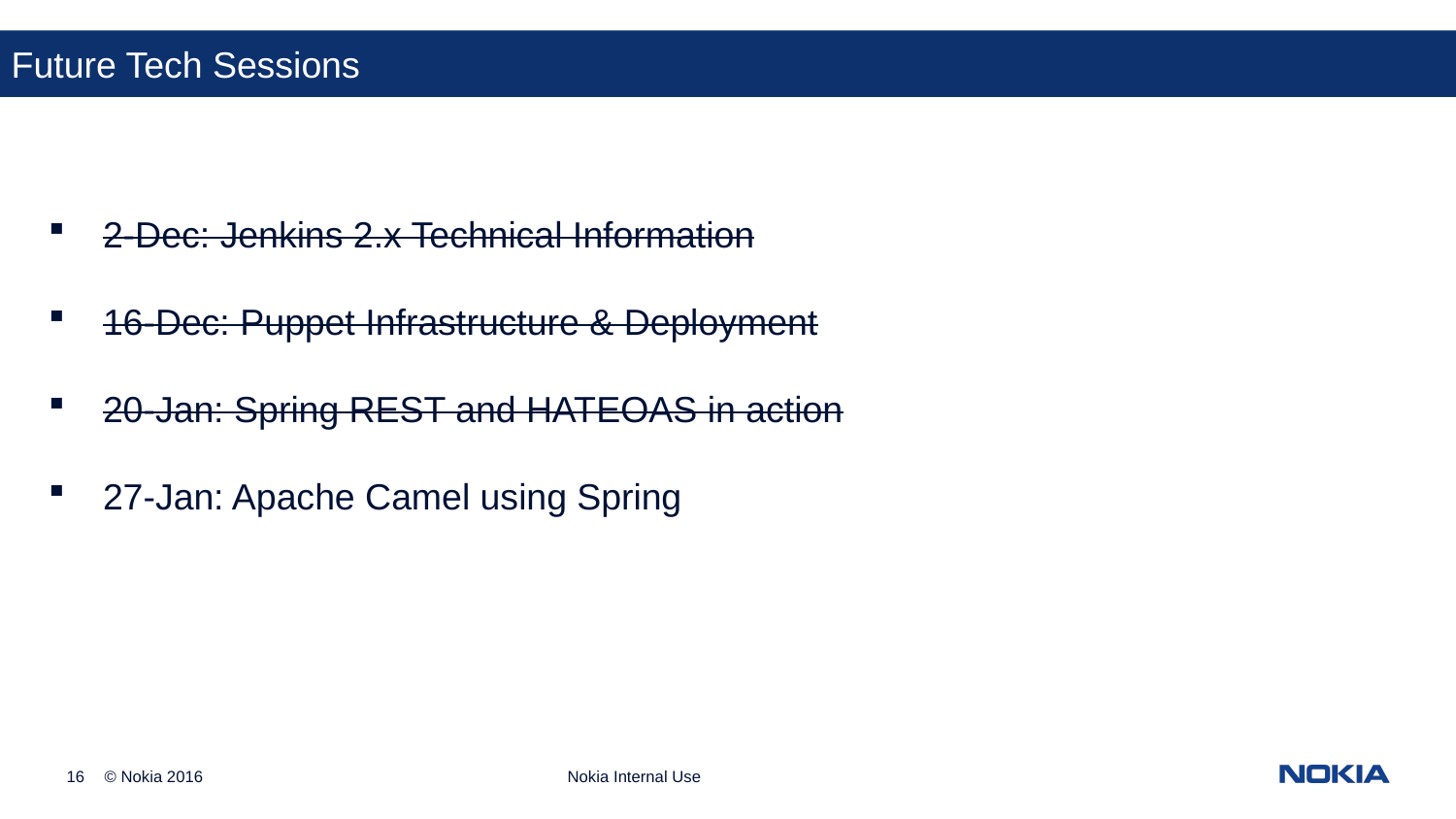

Future Tech Sessions
2-Dec: Jenkins 2.x Technical Information
16-Dec: Puppet Infrastructure & Deployment
20-Jan: Spring REST and HATEOAS in action
27-Jan: Apache Camel using Spring
Nokia Internal Use